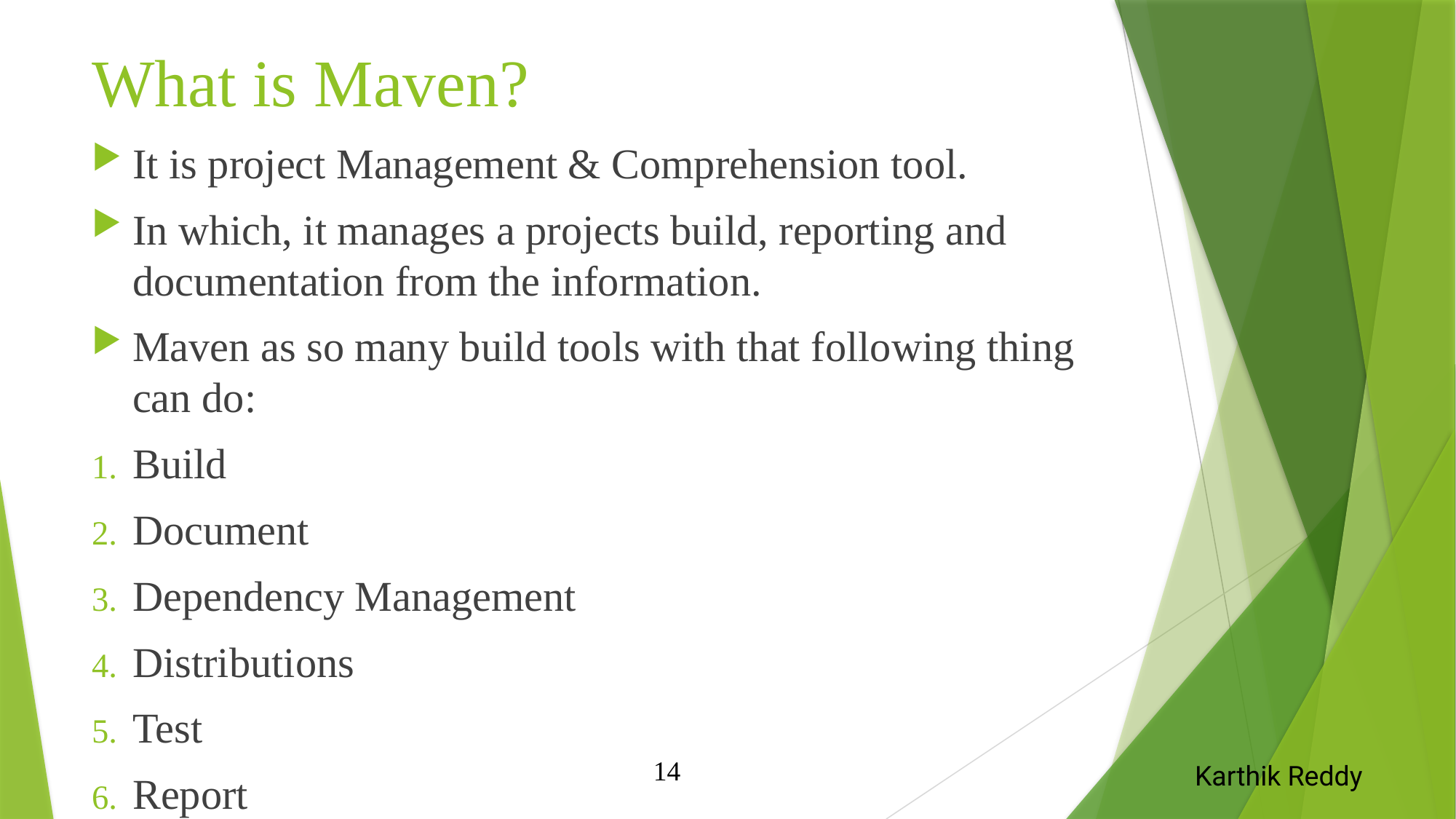

# What is Maven?
It is project Management & Comprehension tool.
In which, it manages a projects build, reporting and documentation from the information.
Maven as so many build tools with that following thing can do:
Build
Document
Dependency Management
Distributions
Test
Report
14
Karthik Reddy